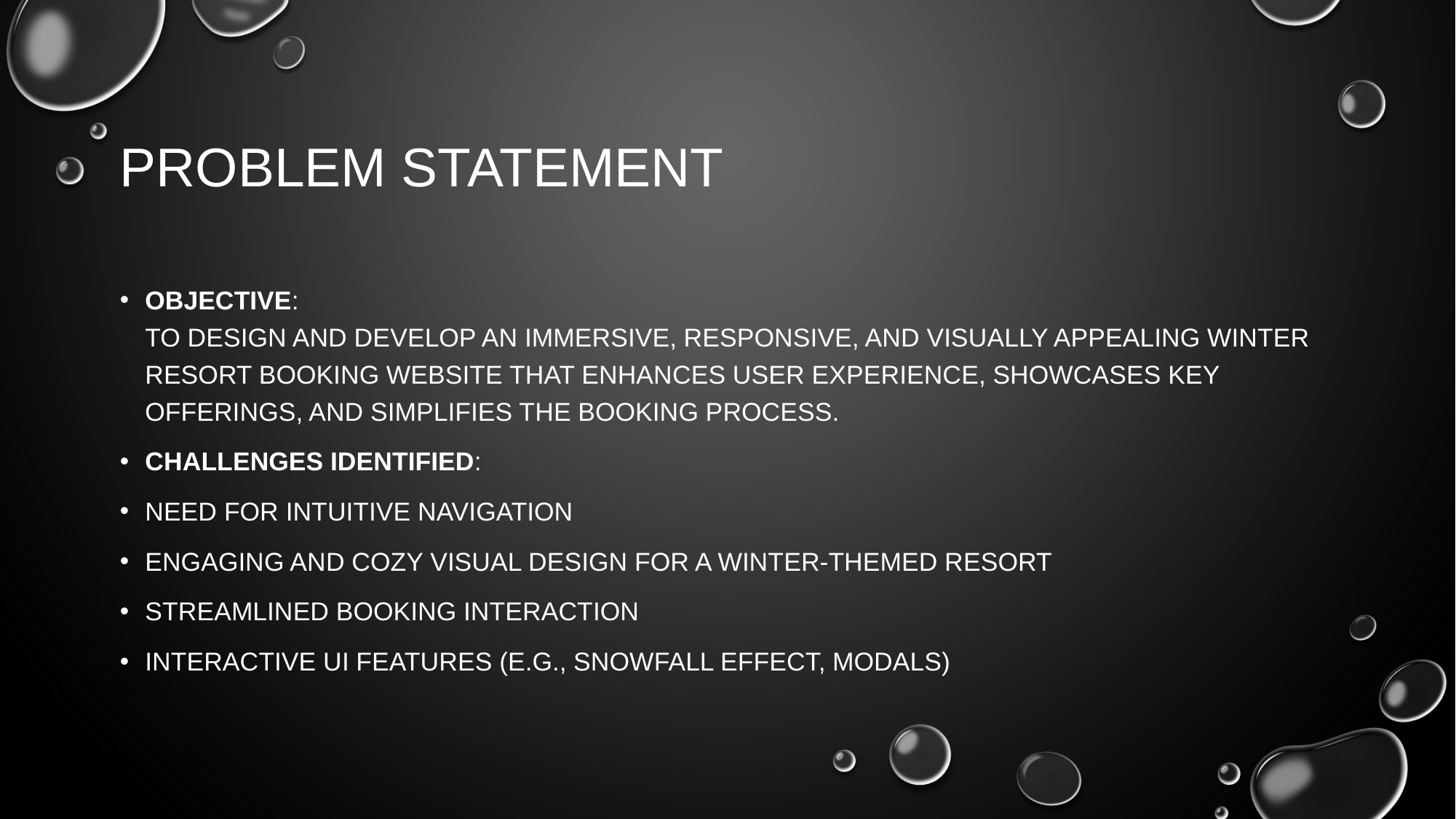

# PROBLEM STATEMENT

Objective:
To design and develop an immersive, responsive, and visually appealing winter resort booking website that enhances user experience, showcases key offerings, and simplifies the booking process.
Challenges Identified:
Need for intuitive navigation
Engaging and cozy visual design for a winter-themed resort
Streamlined booking interaction
Interactive UI features (e.g., snowfall effect, modals)